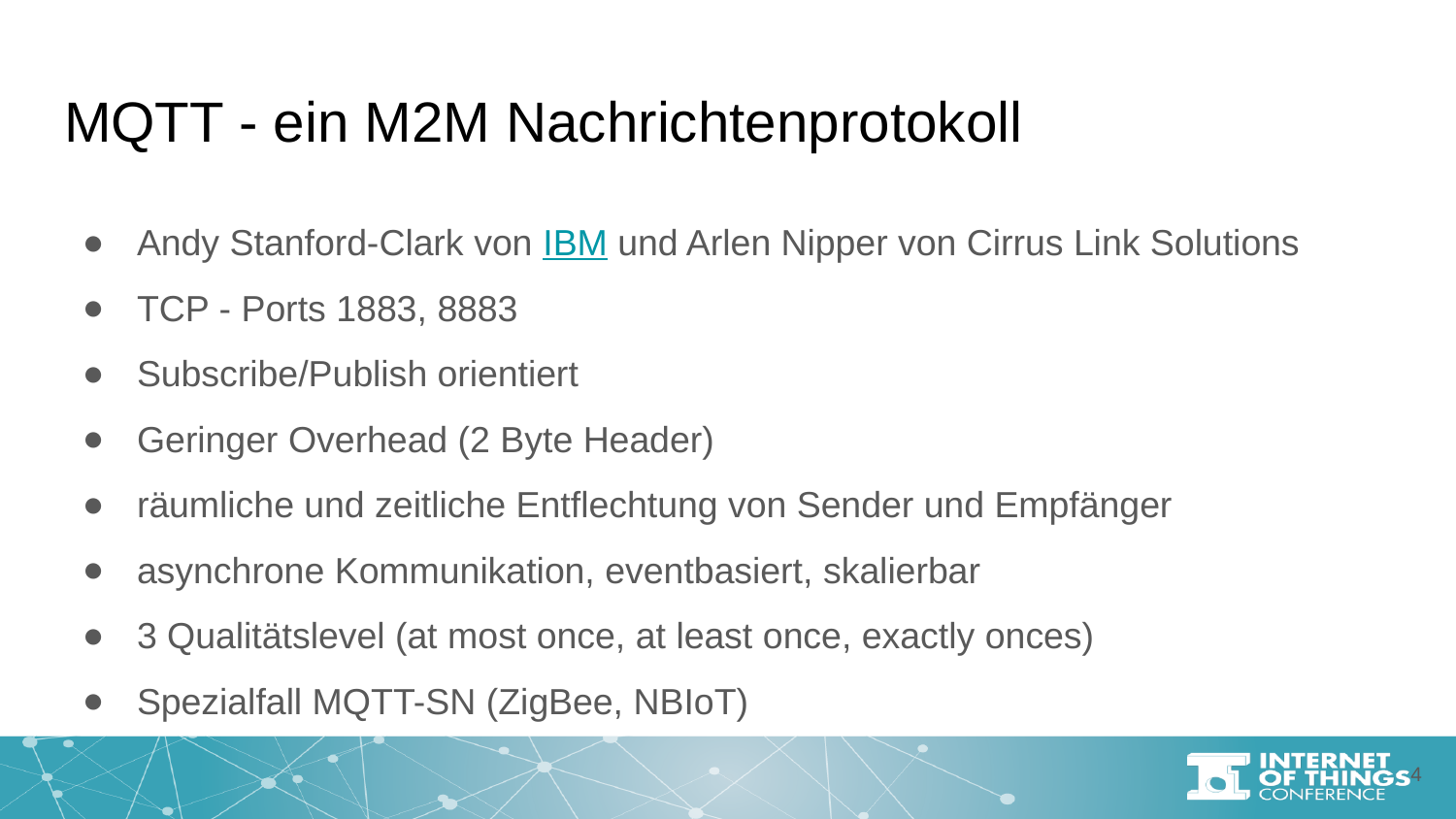

# MQTT - ein M2M Nachrichtenprotokoll
Andy Stanford-Clark von IBM und Arlen Nipper von Cirrus Link Solutions
TCP - Ports 1883, 8883
Subscribe/Publish orientiert
Geringer Overhead (2 Byte Header)
räumliche und zeitliche Entflechtung von Sender und Empfänger
asynchrone Kommunikation, eventbasiert, skalierbar
3 Qualitätslevel (at most once, at least once, exactly onces)
Spezialfall MQTT-SN (ZigBee, NBIoT)

4